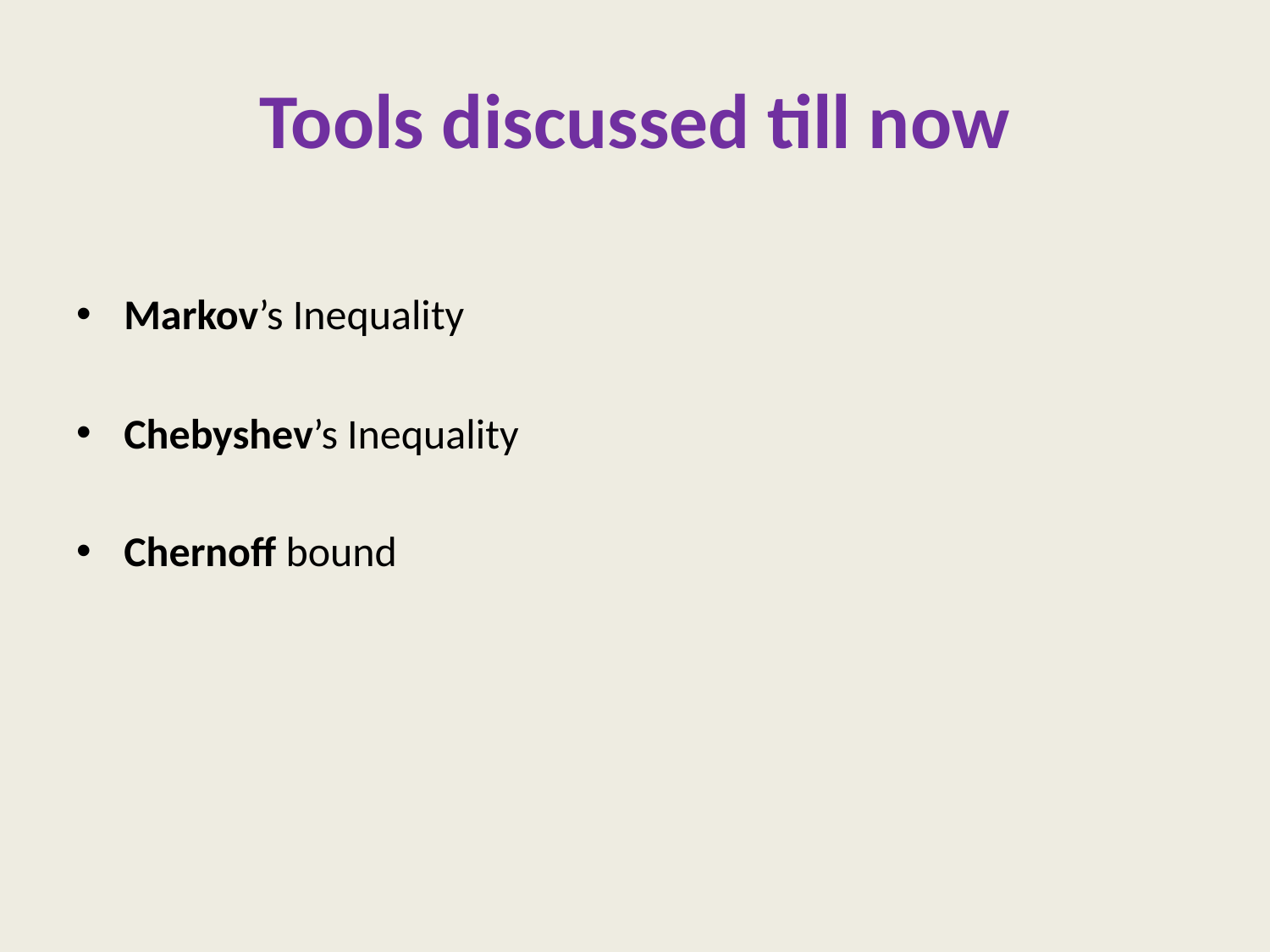

# Tools discussed till now

Markov’s Inequality

Chebyshev’s Inequality

Chernoff bound